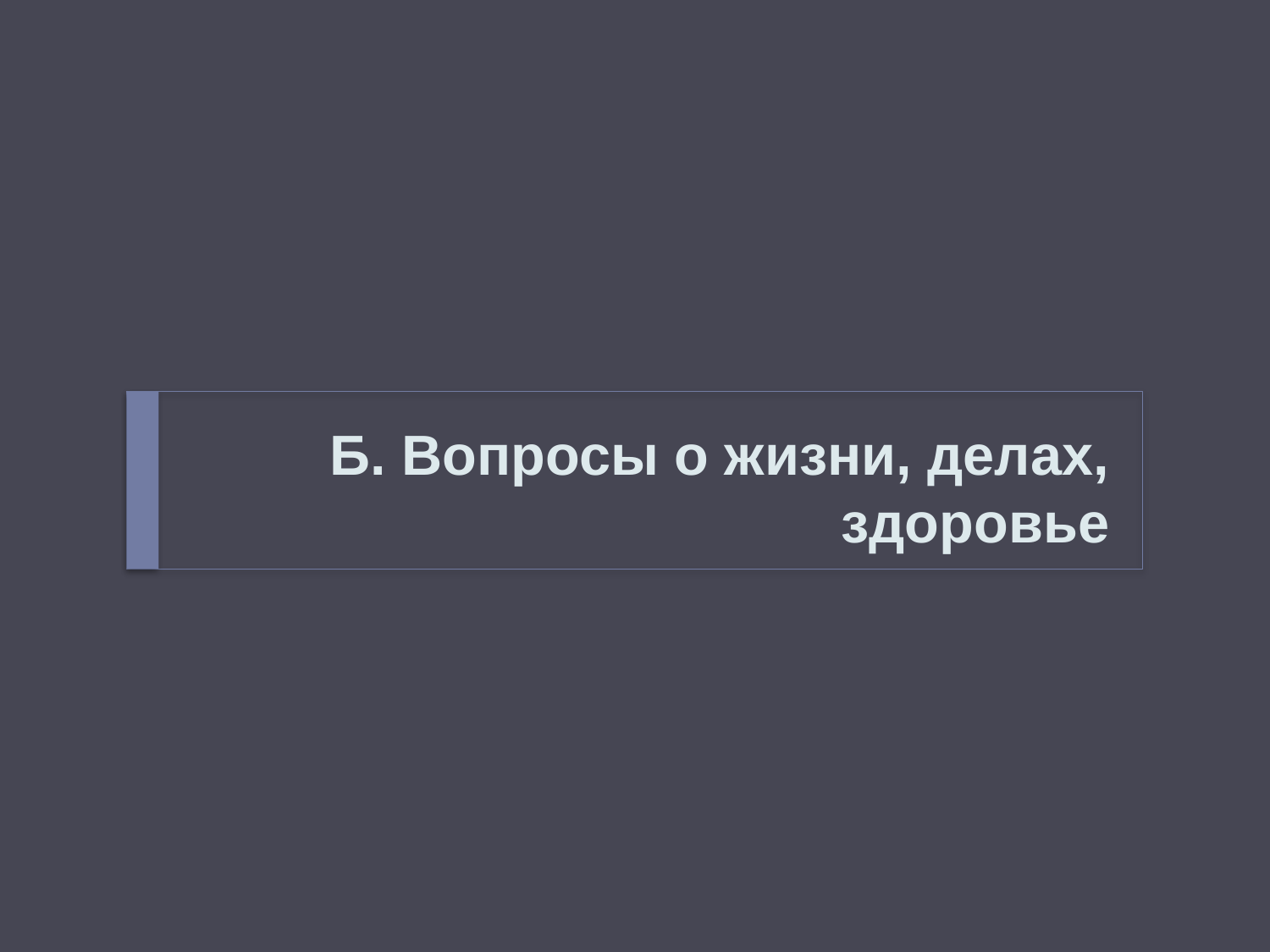

# Б. Вопросы о жизни, делах, здоровье